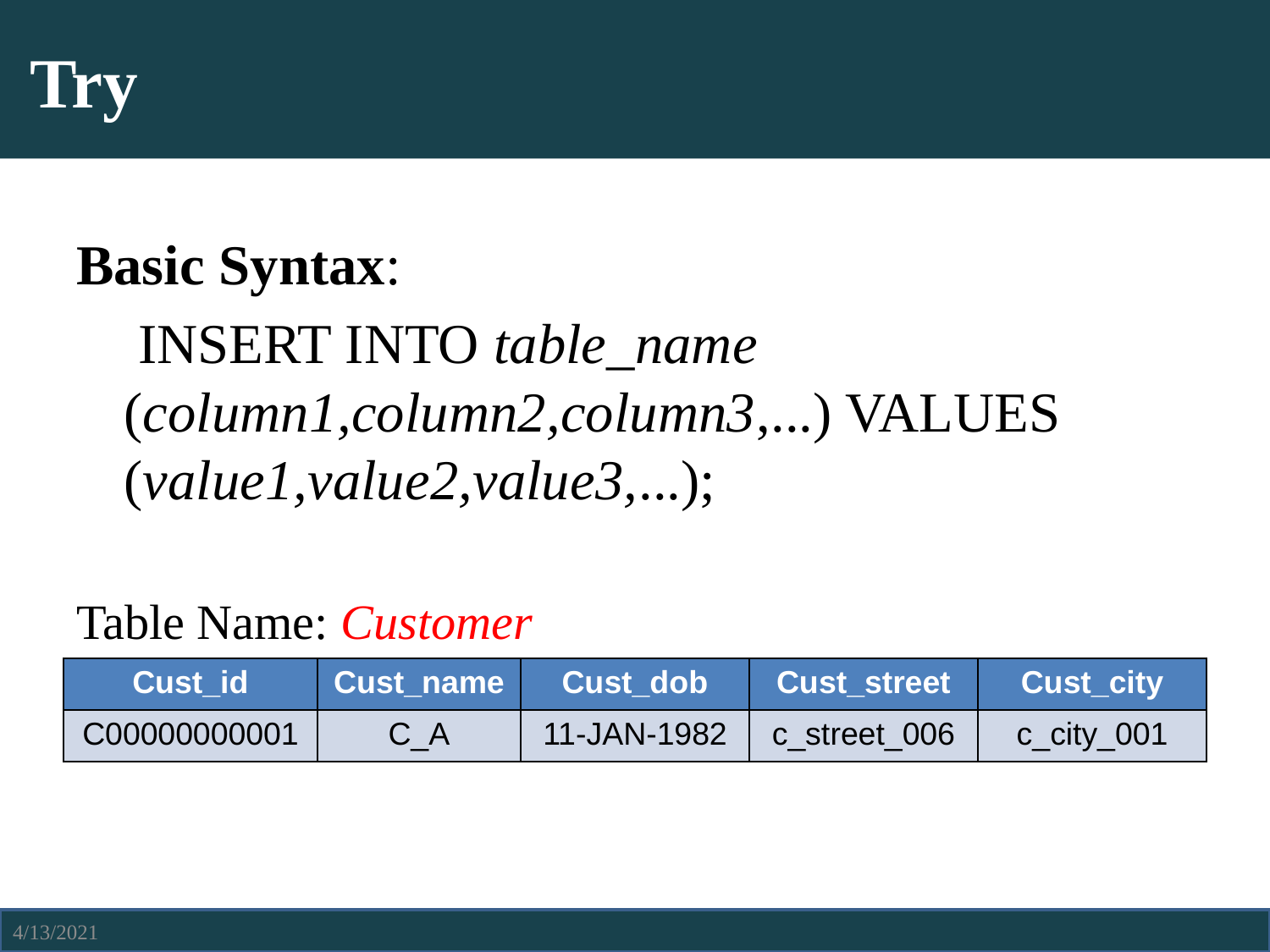

# Try
Basic Syntax:
	 INSERT INTO table_name (column1,column2,column3,...) VALUES (value1,value2,value3,...);

Table Name: Customer

| Cust\_id | Cust\_name | Cust\_dob | Cust\_street | Cust\_city |
| --- | --- | --- | --- | --- |
| C00000000001 | C\_A | 11-JAN-1982 | c\_street\_006 | c\_city\_001 |
4/13/2021